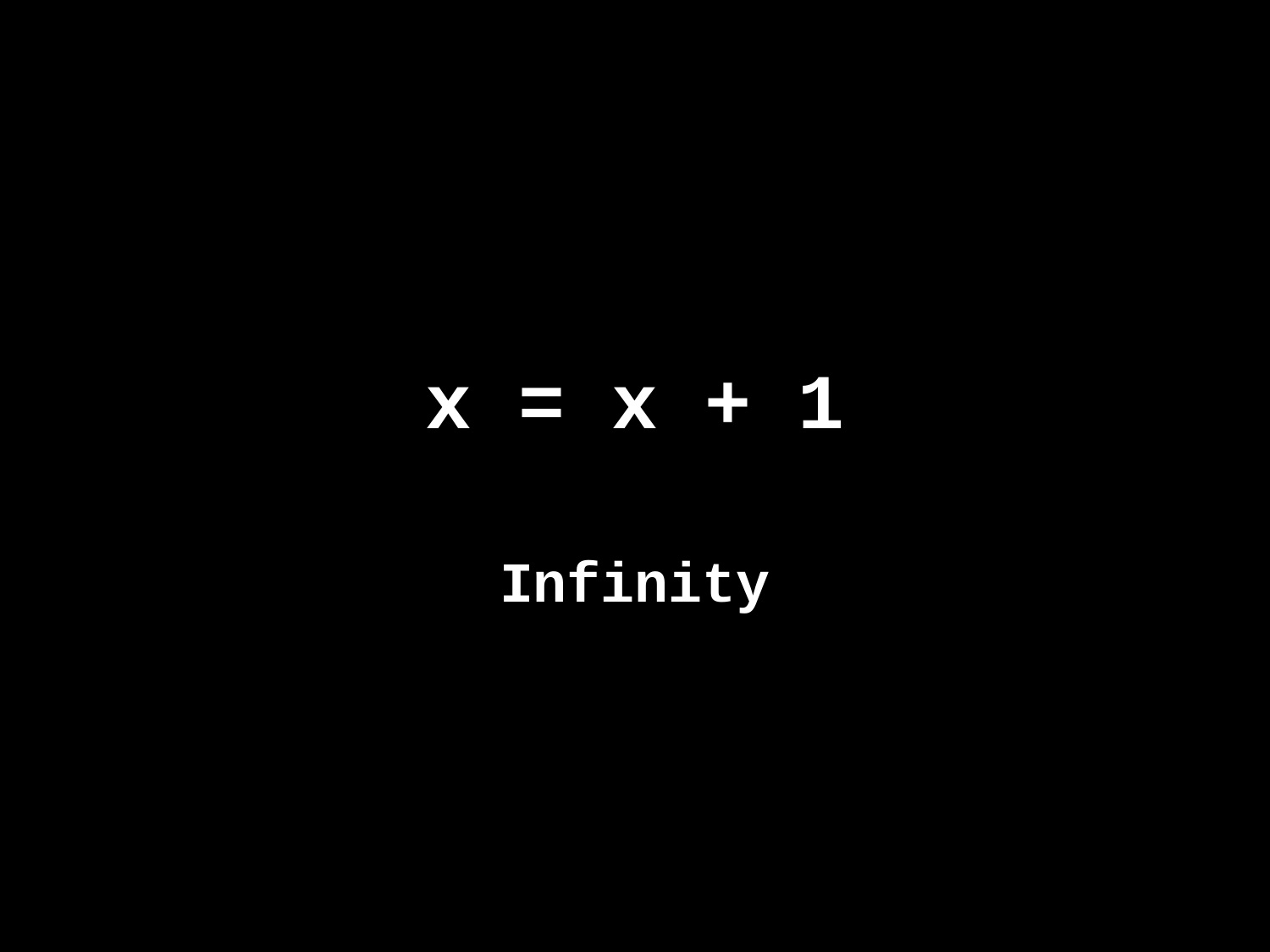

# x = x + 1
Infinity